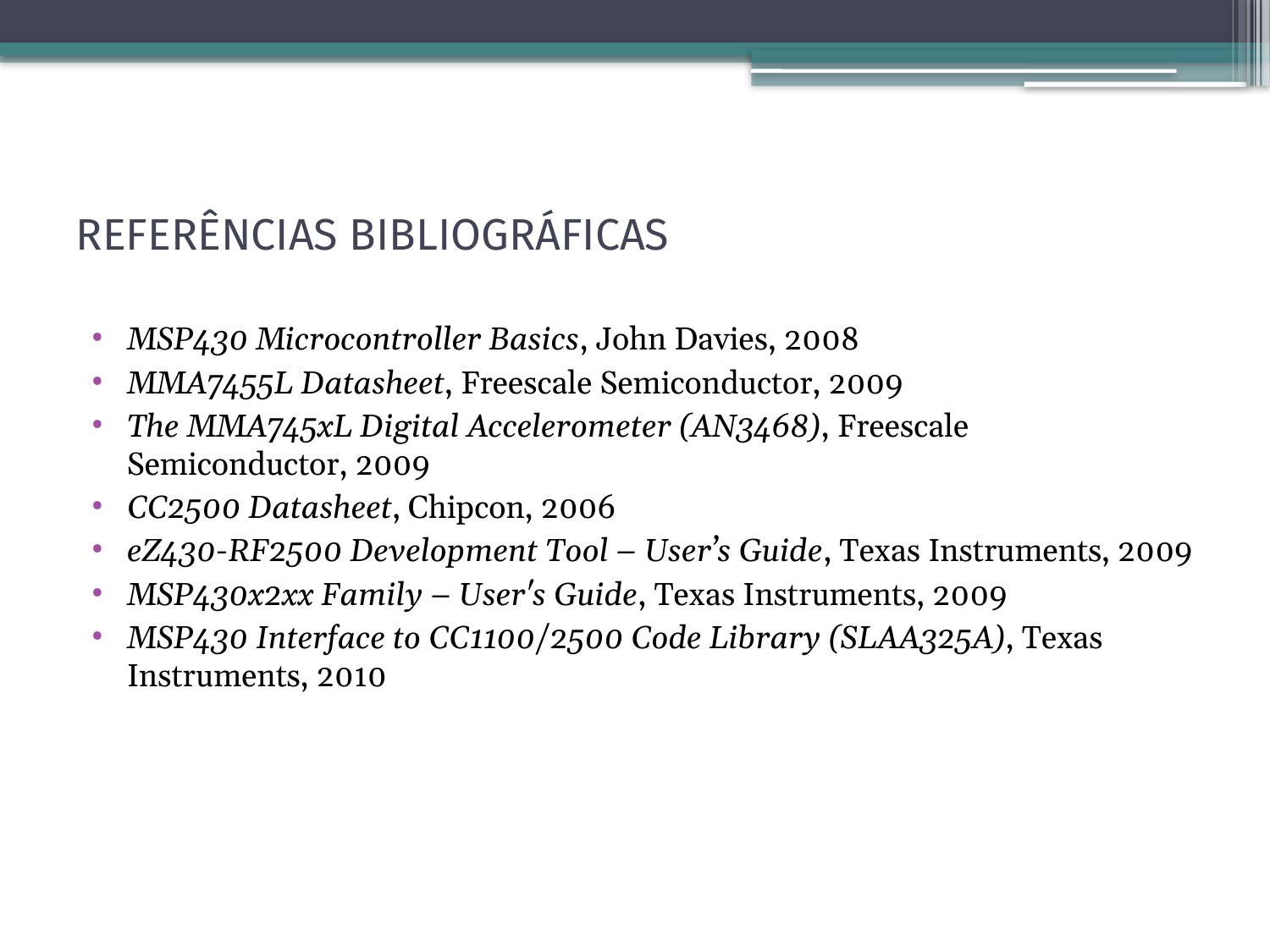

# REFERÊNCIAS BIBLIOGRÁFICAS
MSP430 Microcontroller Basics, John Davies, 2008
MMA7455L Datasheet, Freescale Semiconductor, 2009
The MMA745xL Digital Accelerometer (AN3468), Freescale Semiconductor, 2009
CC2500 Datasheet, Chipcon, 2006
eZ430-RF2500 Development Tool – User’s Guide, Texas Instruments, 2009
MSP430x2xx Family – User's Guide, Texas Instruments, 2009
MSP430 Interface to CC1100/2500 Code Library (SLAA325A), Texas Instruments, 2010